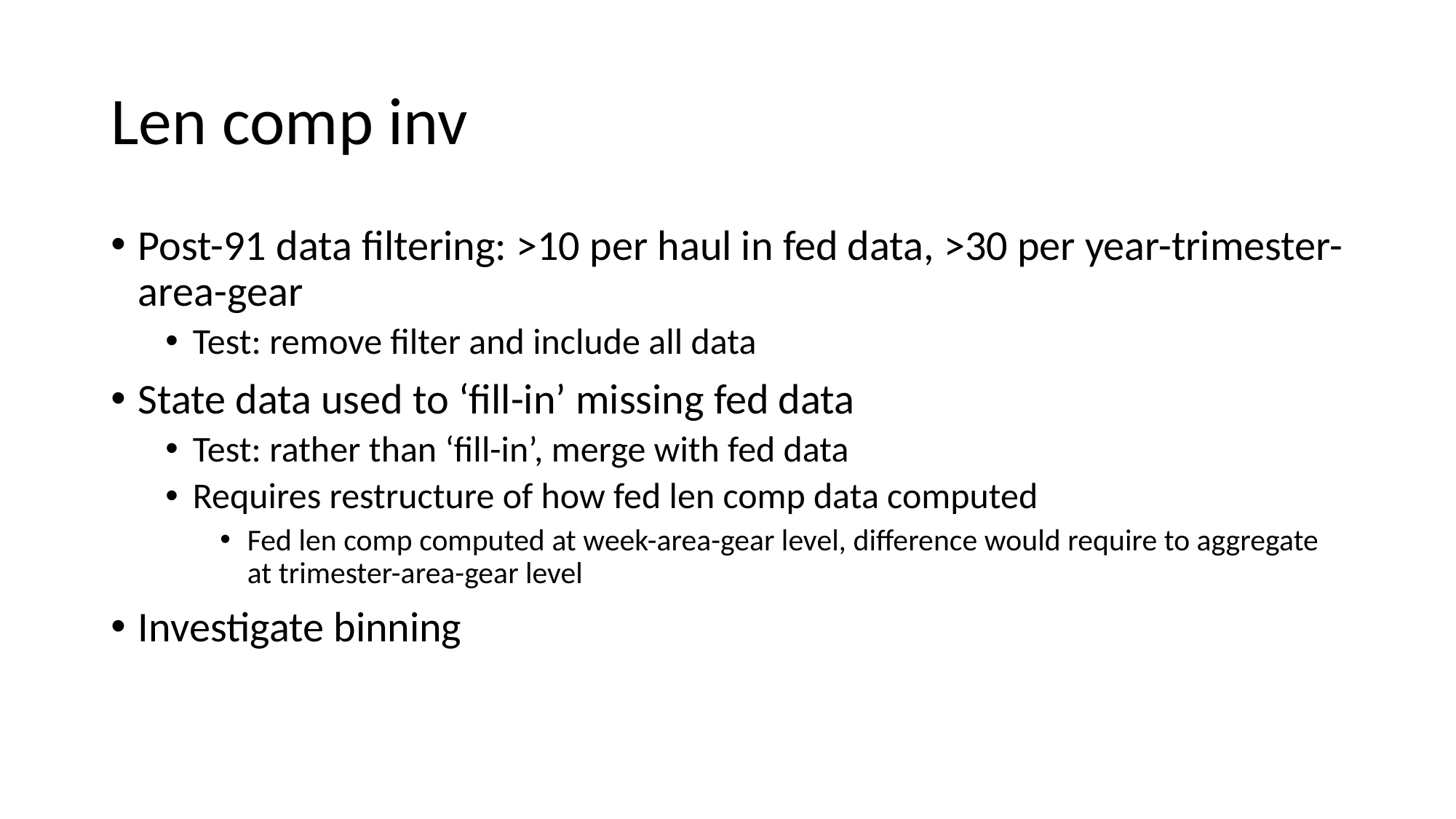

# Len comp inv
Post-91 data filtering: >10 per haul in fed data, >30 per year-trimester-area-gear
Test: remove filter and include all data
State data used to ‘fill-in’ missing fed data
Test: rather than ‘fill-in’, merge with fed data
Requires restructure of how fed len comp data computed
Fed len comp computed at week-area-gear level, difference would require to aggregate at trimester-area-gear level
Investigate binning